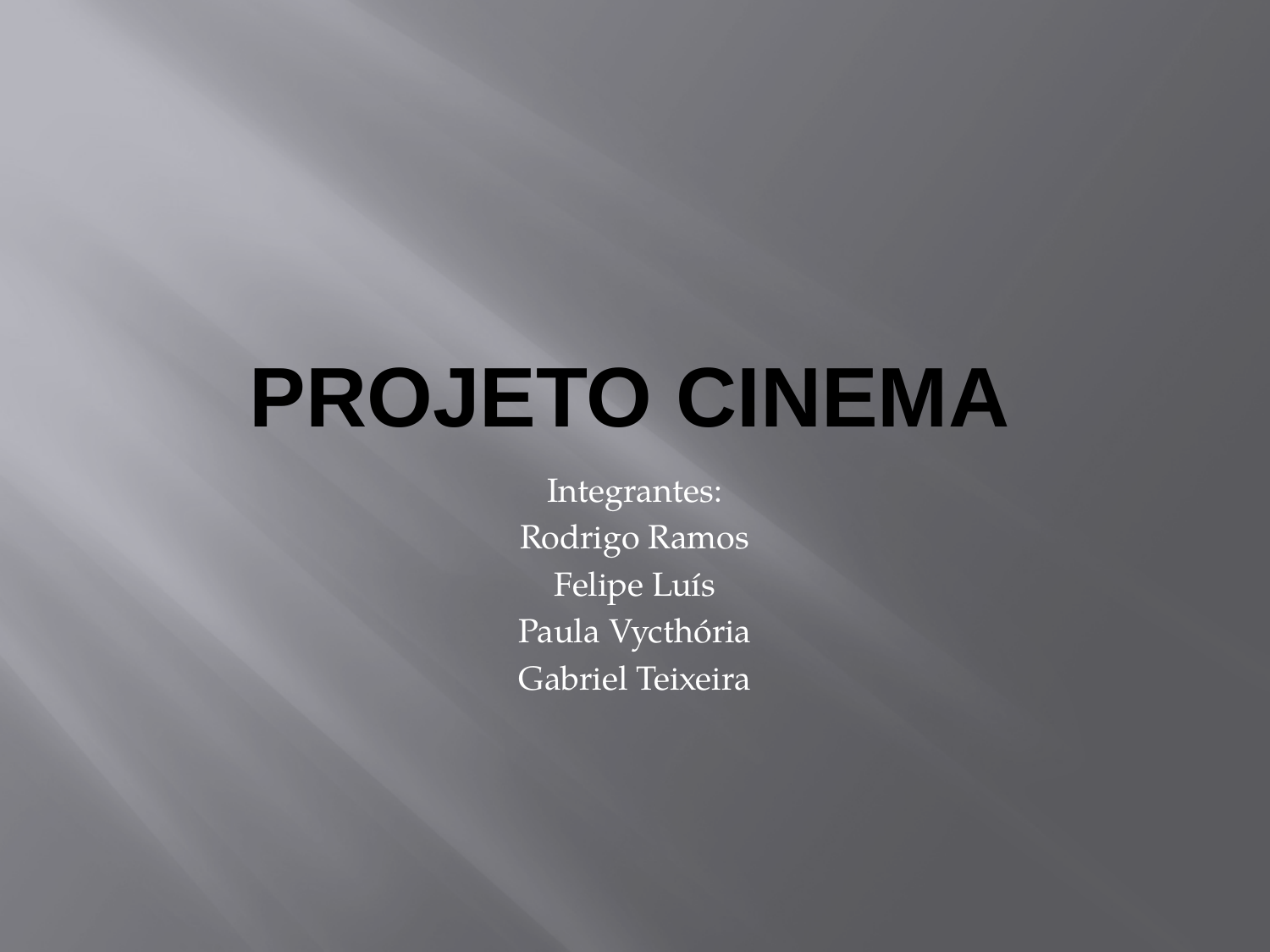

# Projeto Cinema
Integrantes:
Rodrigo Ramos
Felipe Luís
Paula Vycthória
Gabriel Teixeira